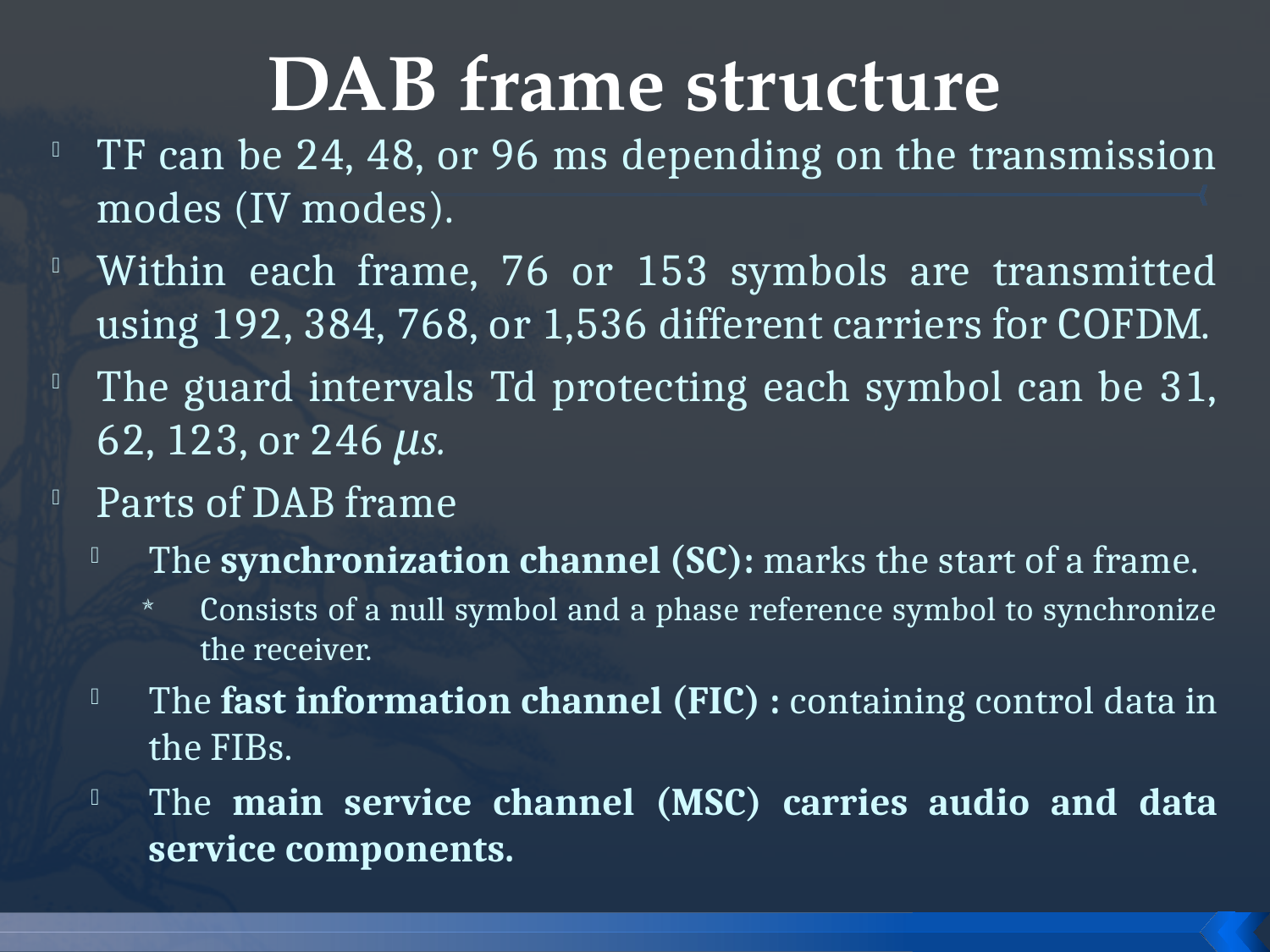

# DAB frame structure
TF can be 24, 48, or 96 ms depending on the transmission modes (IV modes).
Within each frame, 76 or 153 symbols are transmitted using 192, 384, 768, or 1,536 different carriers for COFDM.
The guard intervals Td protecting each symbol can be 31, 62, 123, or 246 μs.
Parts of DAB frame
The synchronization channel (SC): marks the start of a frame.
Consists of a null symbol and a phase reference symbol to synchronize the receiver.
The fast information channel (FIC) : containing control data in the FIBs.
The main service channel (MSC) carries audio and data service components.